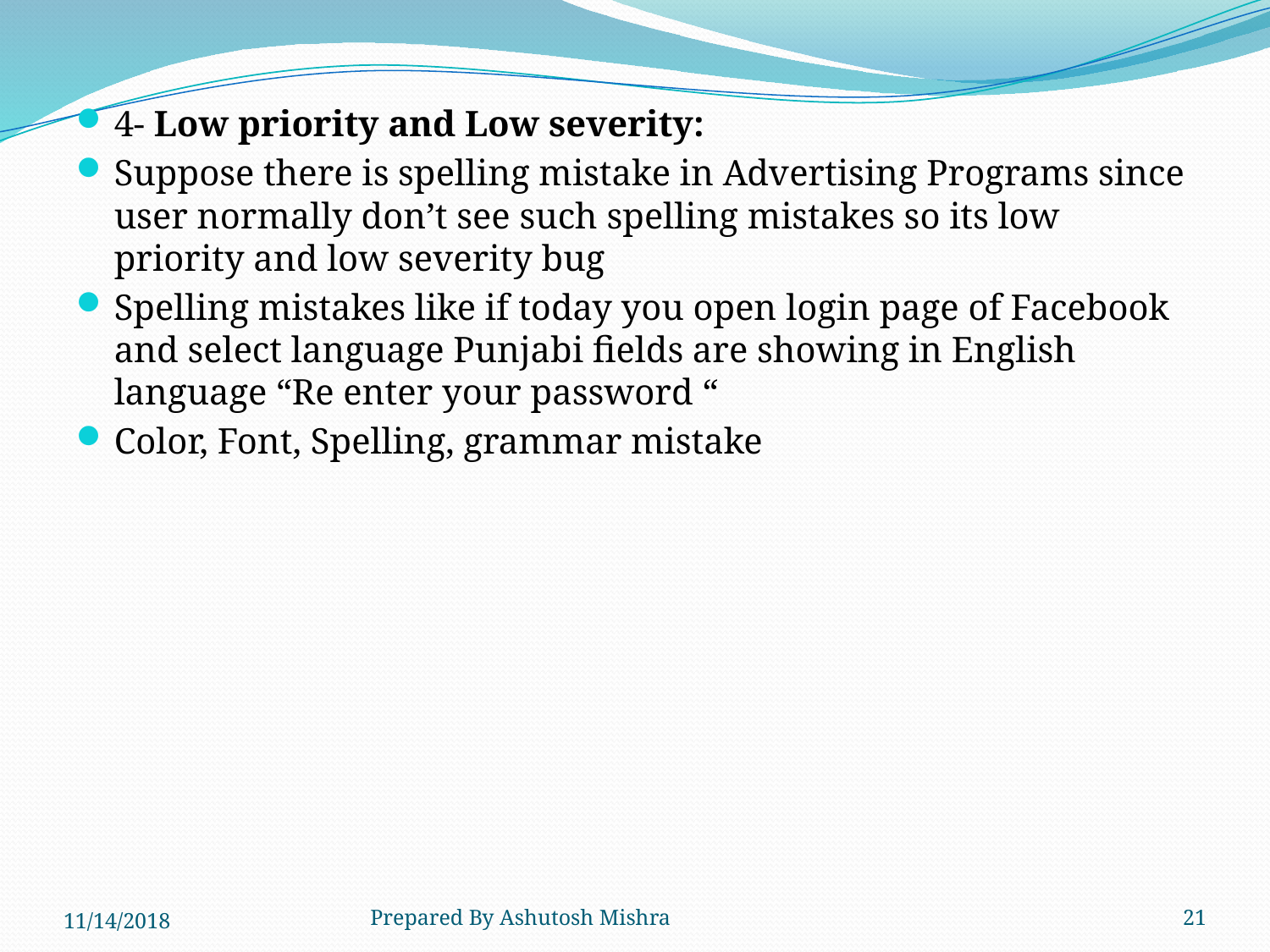

4- Low priority and Low severity:
Suppose there is spelling mistake in Advertising Programs since user normally don’t see such spelling mistakes so its low priority and low severity bug
Spelling mistakes like if today you open login page of Facebook and select language Punjabi fields are showing in English language “Re enter your password “
Color, Font, Spelling, grammar mistake

11/14/2018
Prepared By Ashutosh Mishra
21